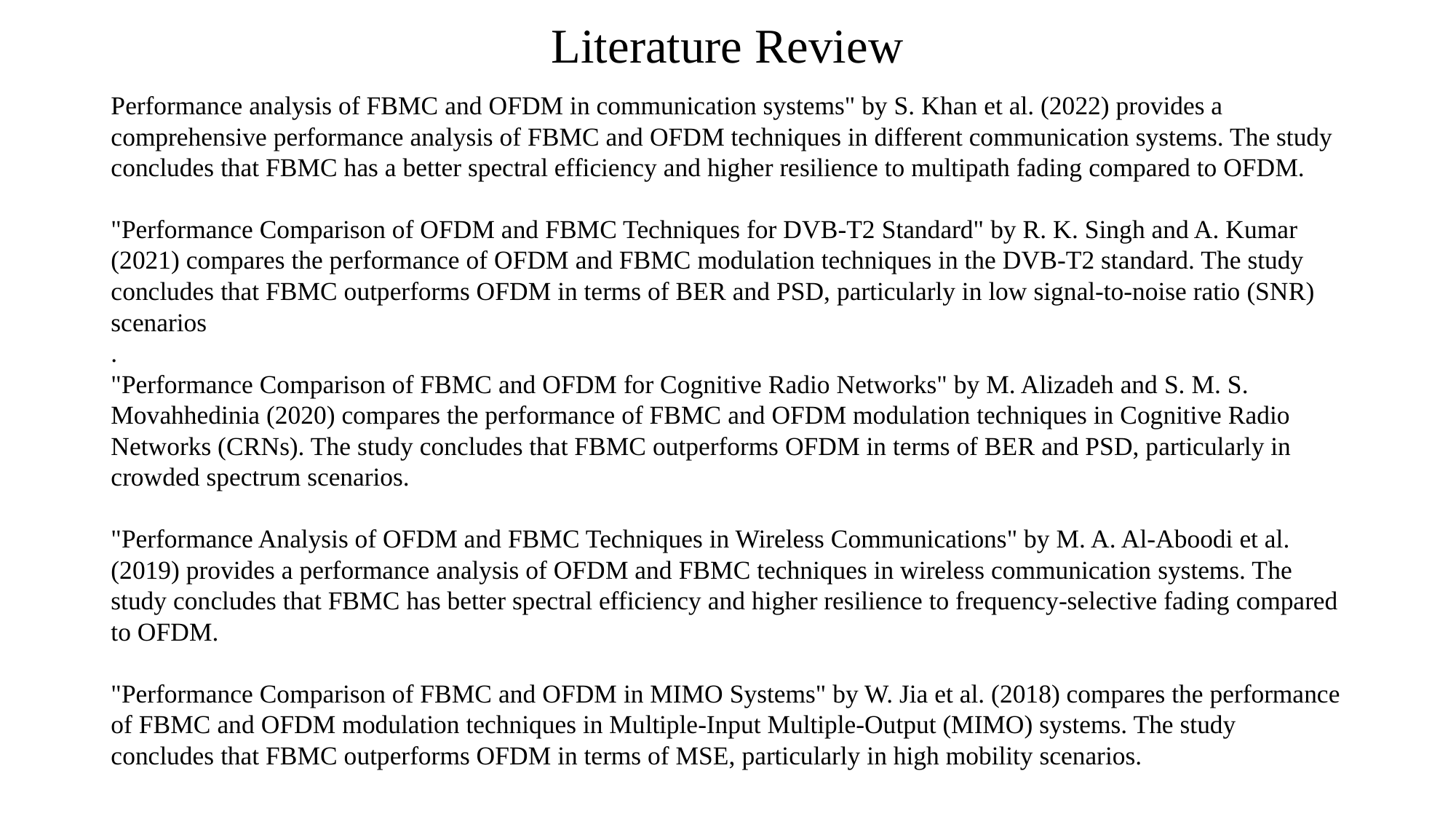

# Literature Review
Performance analysis of FBMC and OFDM in communication systems" by S. Khan et al. (2022) provides a comprehensive performance analysis of FBMC and OFDM techniques in different communication systems. The study concludes that FBMC has a better spectral efficiency and higher resilience to multipath fading compared to OFDM.

"Performance Comparison of OFDM and FBMC Techniques for DVB-T2 Standard" by R. K. Singh and A. Kumar (2021) compares the performance of OFDM and FBMC modulation techniques in the DVB-T2 standard. The study concludes that FBMC outperforms OFDM in terms of BER and PSD, particularly in low signal-to-noise ratio (SNR) scenarios
.
"Performance Comparison of FBMC and OFDM for Cognitive Radio Networks" by M. Alizadeh and S. M. S. Movahhedinia (2020) compares the performance of FBMC and OFDM modulation techniques in Cognitive Radio Networks (CRNs). The study concludes that FBMC outperforms OFDM in terms of BER and PSD, particularly in crowded spectrum scenarios.

"Performance Analysis of OFDM and FBMC Techniques in Wireless Communications" by M. A. Al-Aboodi et al. (2019) provides a performance analysis of OFDM and FBMC techniques in wireless communication systems. The study concludes that FBMC has better spectral efficiency and higher resilience to frequency-selective fading compared to OFDM.

"Performance Comparison of FBMC and OFDM in MIMO Systems" by W. Jia et al. (2018) compares the performance of FBMC and OFDM modulation techniques in Multiple-Input Multiple-Output (MIMO) systems. The study concludes that FBMC outperforms OFDM in terms of MSE, particularly in high mobility scenarios.